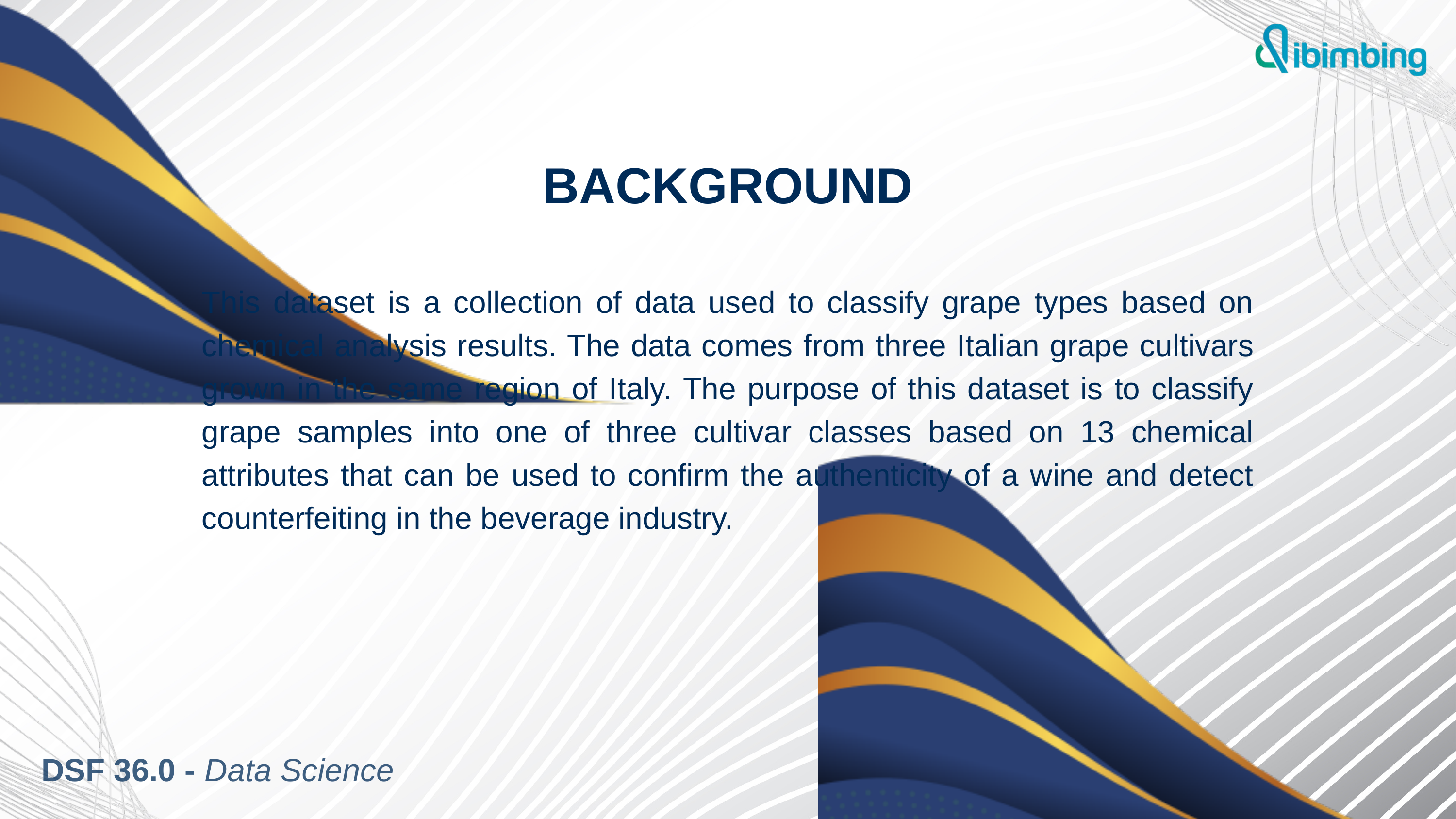

BACKGROUND
This dataset is a collection of data used to classify grape types based on chemical analysis results. The data comes from three Italian grape cultivars grown in the same region of Italy. The purpose of this dataset is to classify grape samples into one of three cultivar classes based on 13 chemical attributes that can be used to confirm the authenticity of a wine and detect counterfeiting in the beverage industry.

DSF 36.0 - Data Science